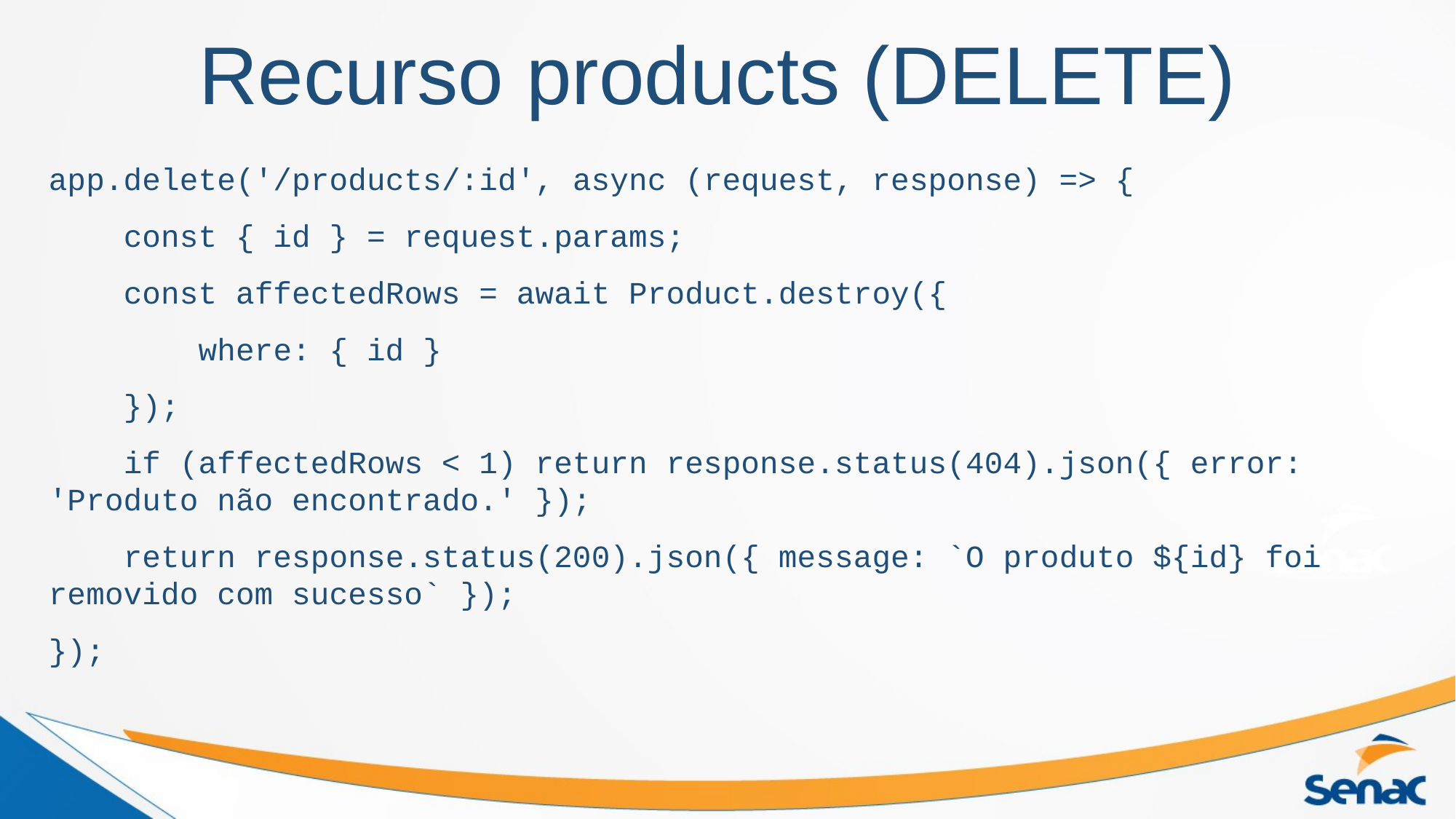

Recurso products (DELETE)
app.delete('/products/:id', async (request, response) => {
    const { id } = request.params;
    const affectedRows = await Product.destroy({
        where: { id }
    });
    if (affectedRows < 1) return response.status(404).json({ error: 'Produto não encontrado.' });
    return response.status(200).json({ message: `O produto ${id} foi removido com sucesso` });
});